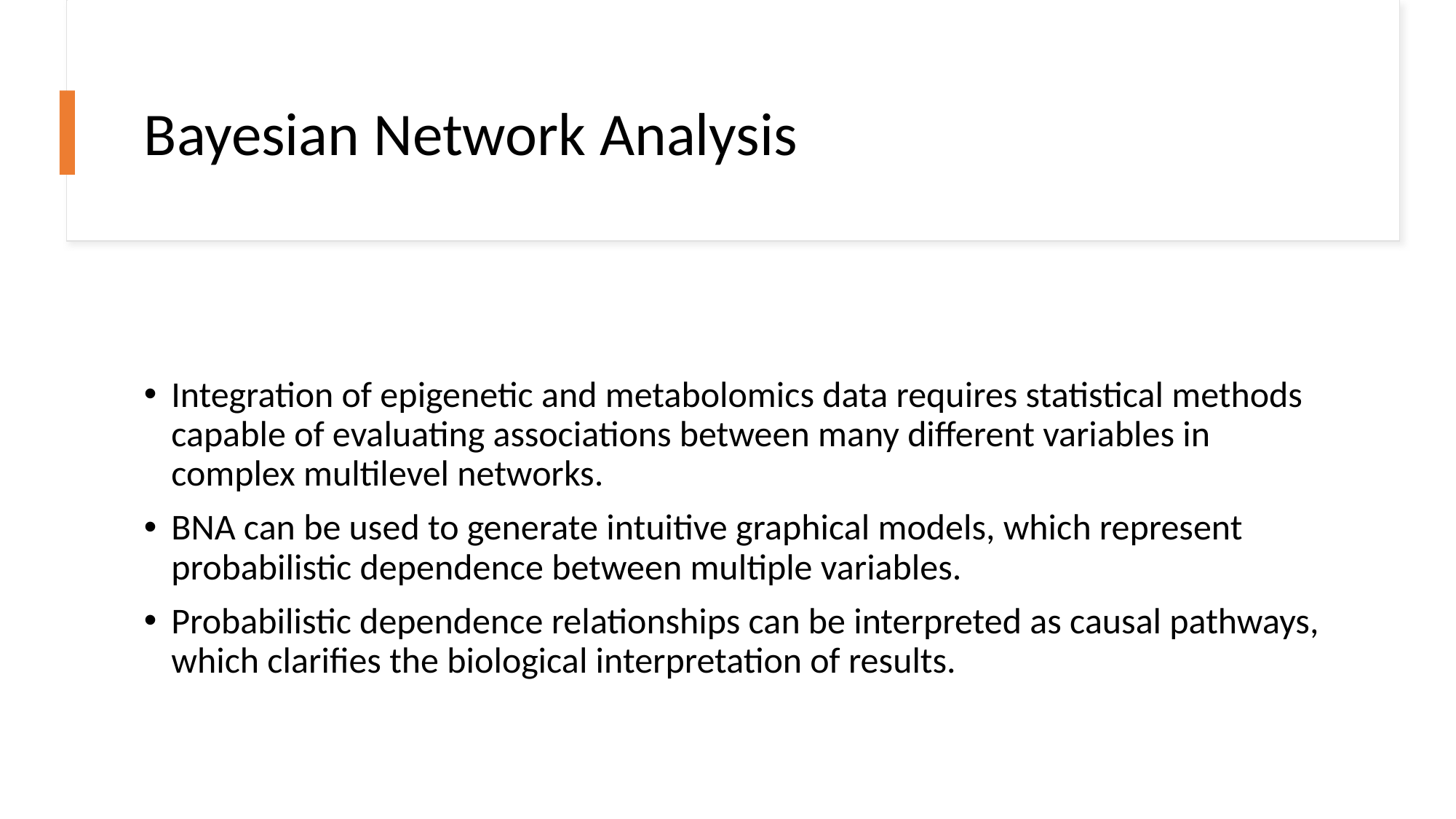

# Bayesian Network Analysis

Integration of epigenetic and metabolomics data requires statistical methods capable of evaluating associations between many different variables in complex multilevel networks.
BNA can be used to generate intuitive graphical models, which represent probabilistic dependence between multiple variables.
Probabilistic dependence relationships can be interpreted as causal pathways, which clarifies the biological interpretation of results.